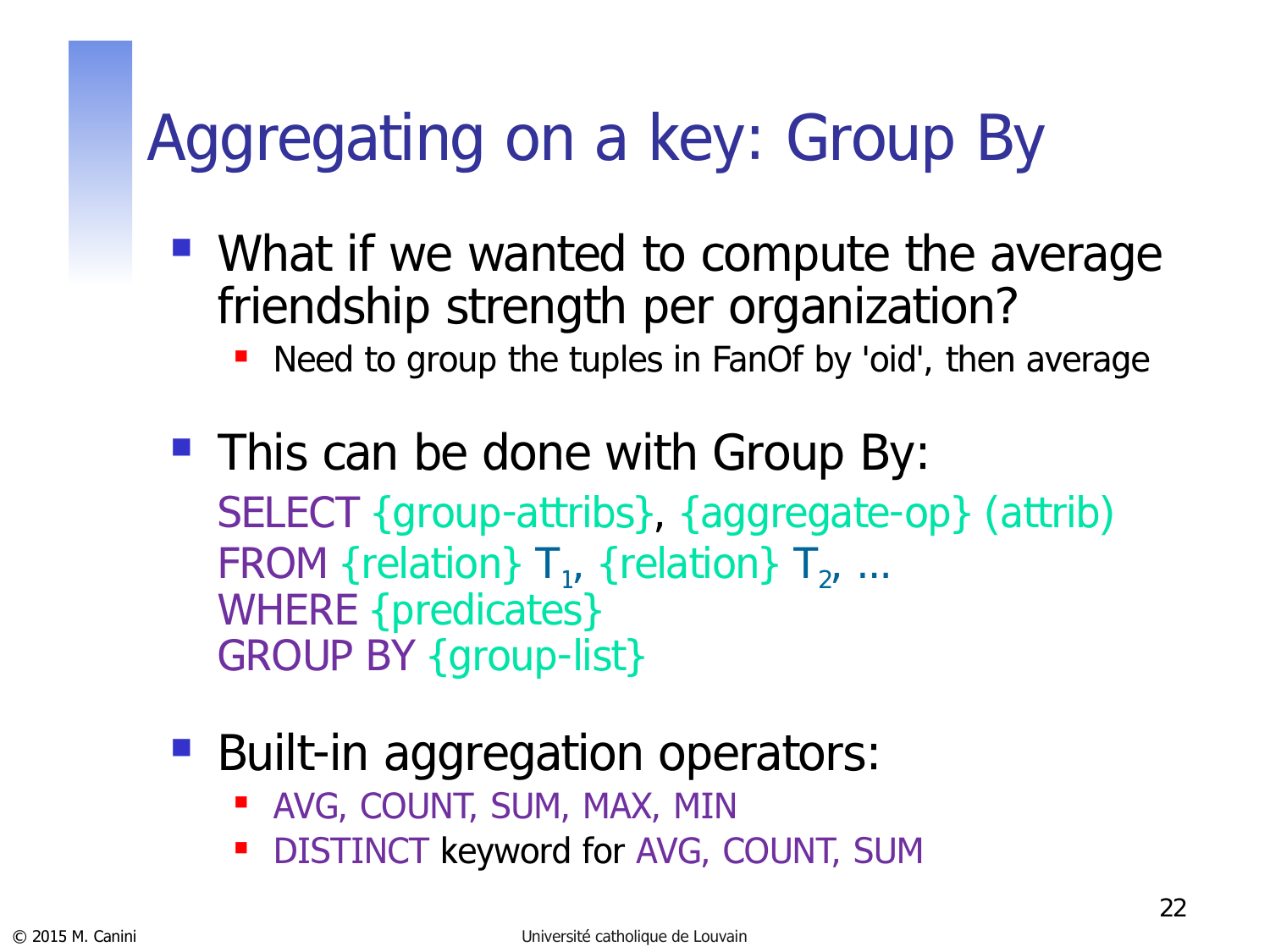

# Aggregating on a key: Group By
What if we wanted to compute the average friendship strength per organization?
Need to group the tuples in FanOf by 'oid', then average
This can be done with Group By:
SELECT {group-attribs}, {aggregate-op} (attrib)
FROM {relation} T1, {relation} T2, …
WHERE {predicates}
GROUP BY {group-list}
Built-in aggregation operators:
AVG, COUNT, SUM, MAX, MIN
DISTINCT keyword for AVG, COUNT, SUM
22
Université catholique de Louvain